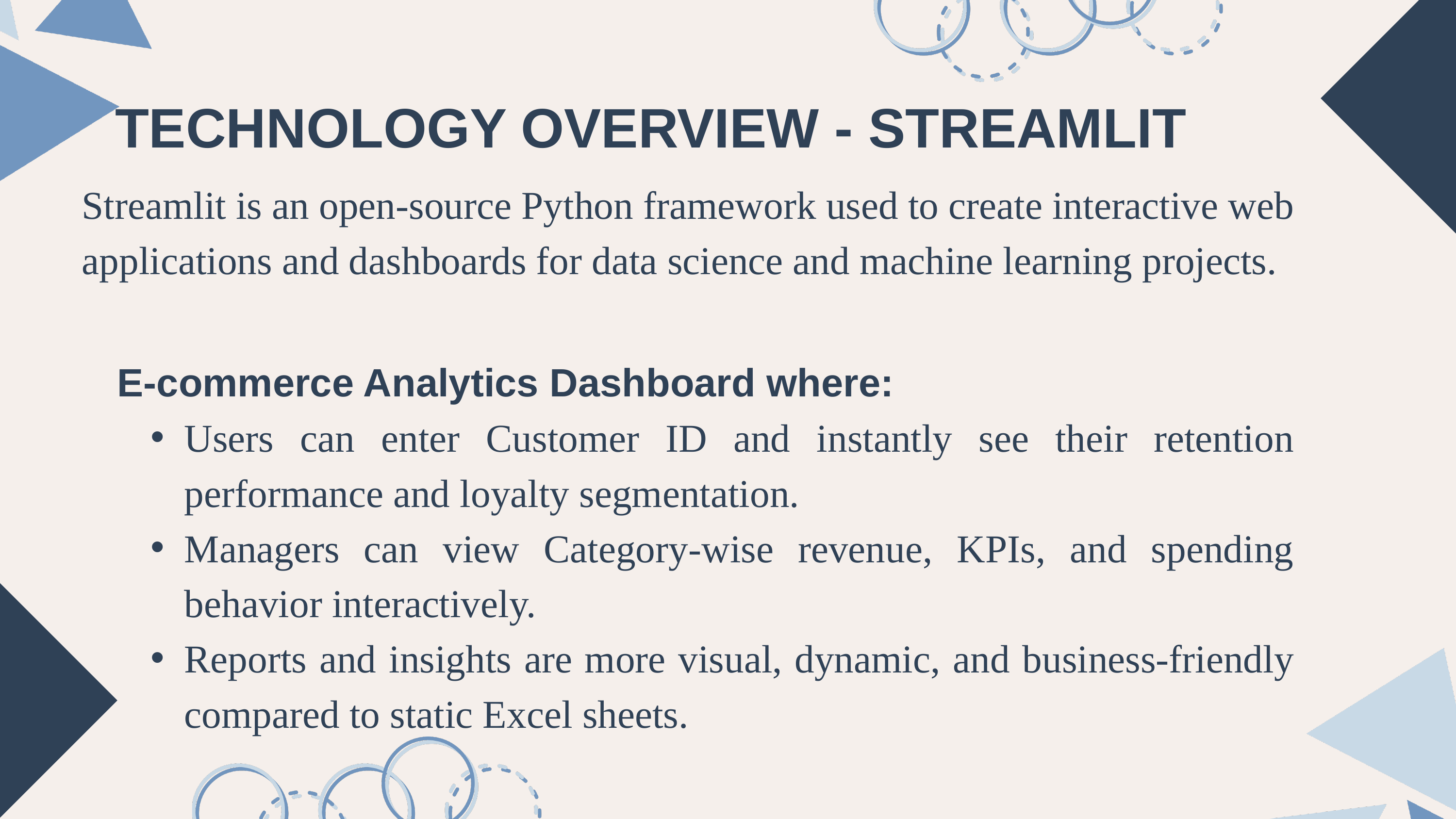

TECHNOLOGY OVERVIEW - STREAMLIT
Streamlit is an open-source Python framework used to create interactive web applications and dashboards for data science and machine learning projects.
E-commerce Analytics Dashboard where:
Users can enter Customer ID and instantly see their retention performance and loyalty segmentation.
Managers can view Category-wise revenue, KPIs, and spending behavior interactively.
Reports and insights are more visual, dynamic, and business-friendly compared to static Excel sheets.